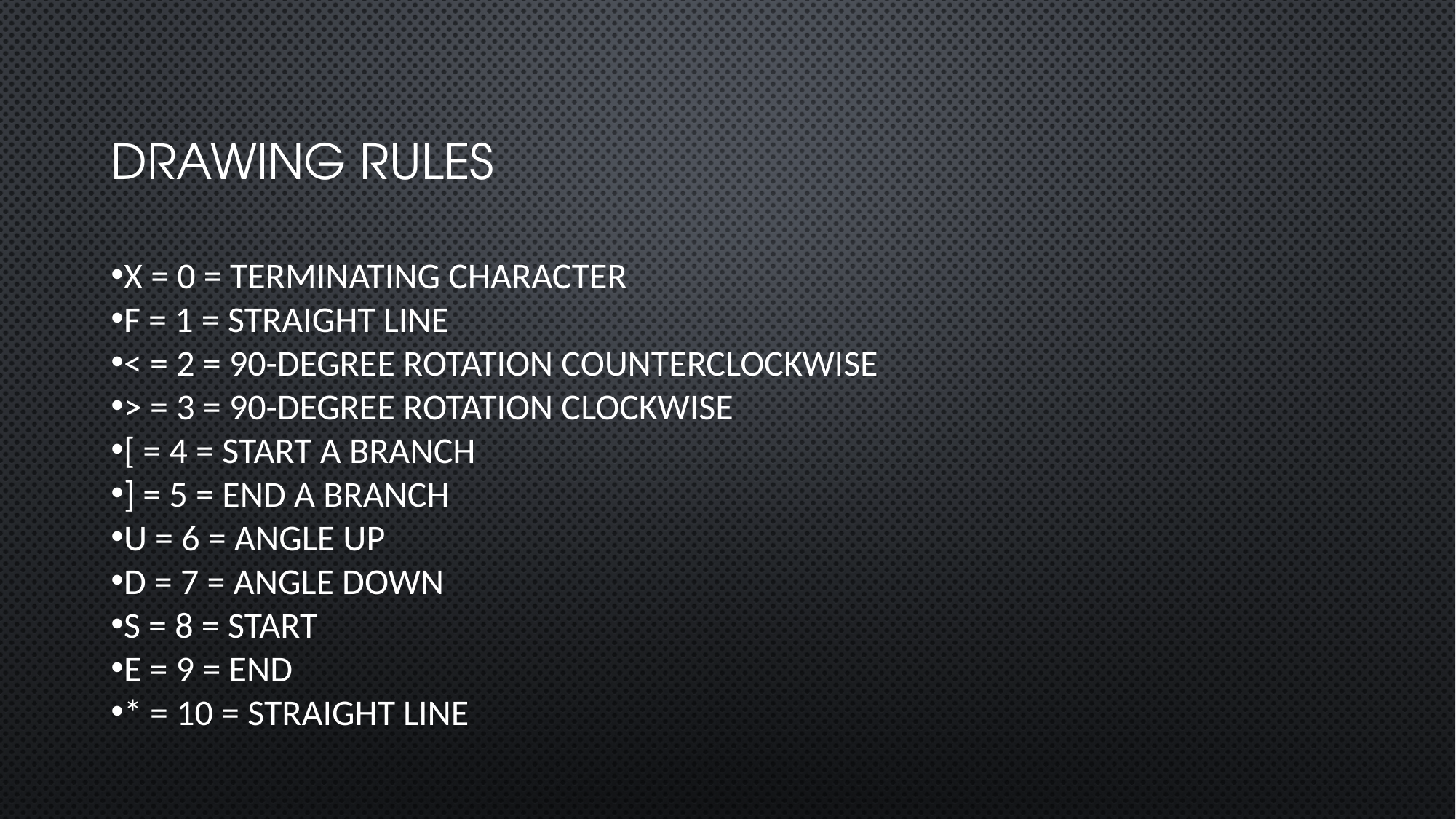

# Drawing Rules
X = 0 = Terminating character
F = 1 = Straight line
< = 2 = 90-degree rotation counterclockwise
> = 3 = 90-degree rotation clockwise
[ = 4 = Start a branch
] = 5 = End a branch
U = 6 = Angle up
D = 7 = Angle down
S = 8 = Start
E = 9 = End
* = 10 = Straight line